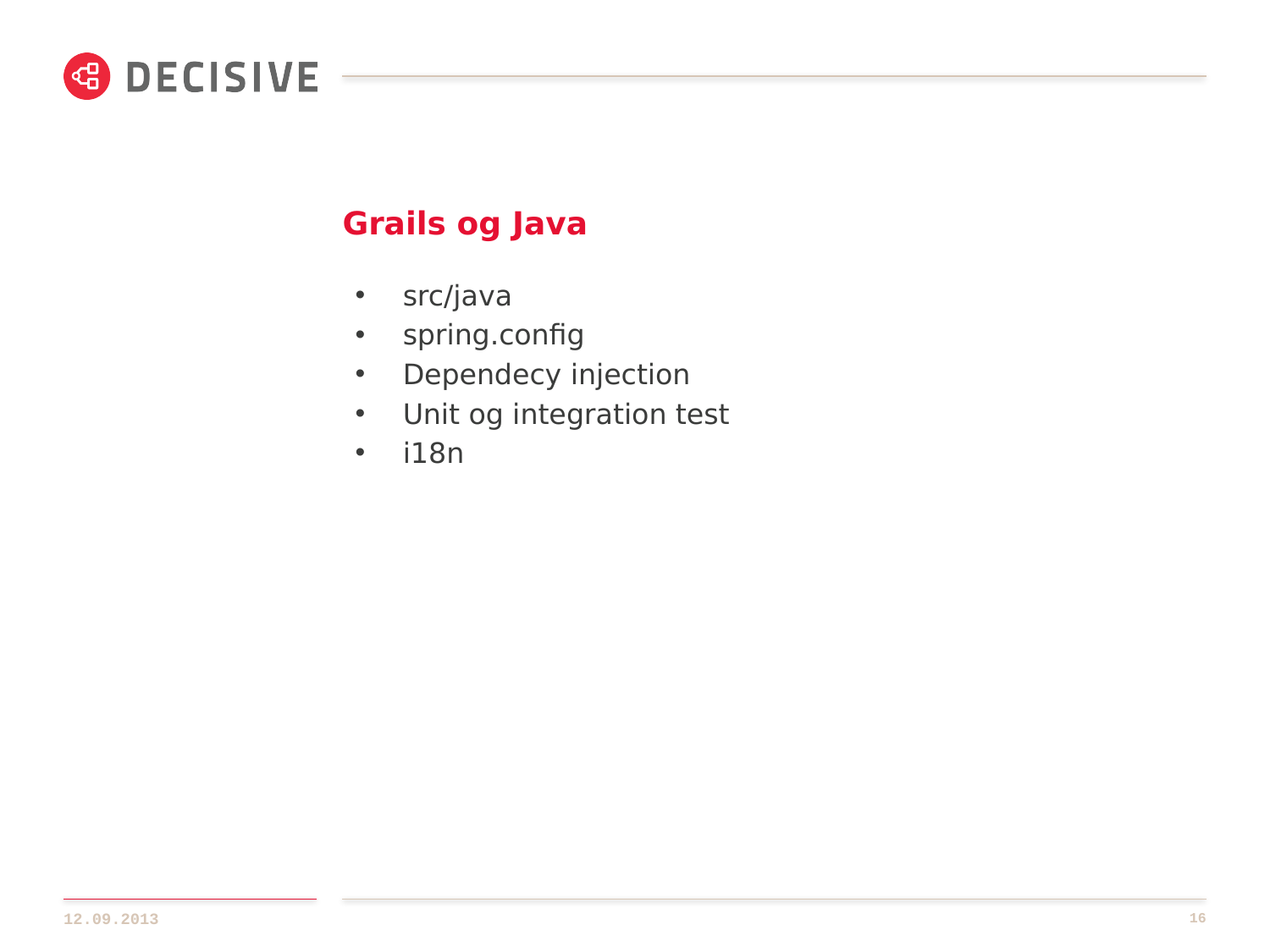

# Grails og Java
src/java
spring.config
Dependecy injection
Unit og integration test
i18n

12.09.2013
16